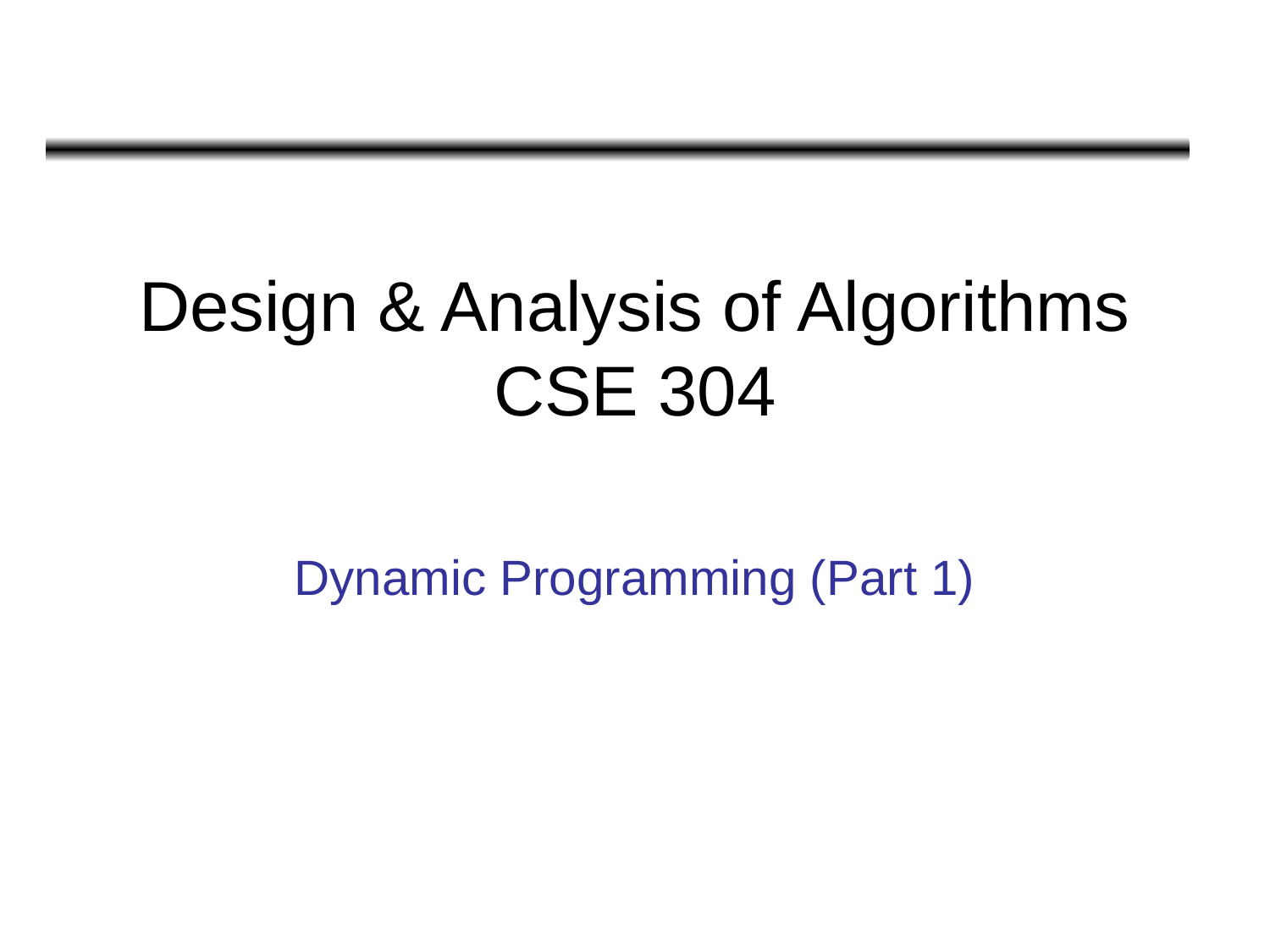

Design & Analysis of Algorithms
CSE 304
Dynamic Programming (Part 1)